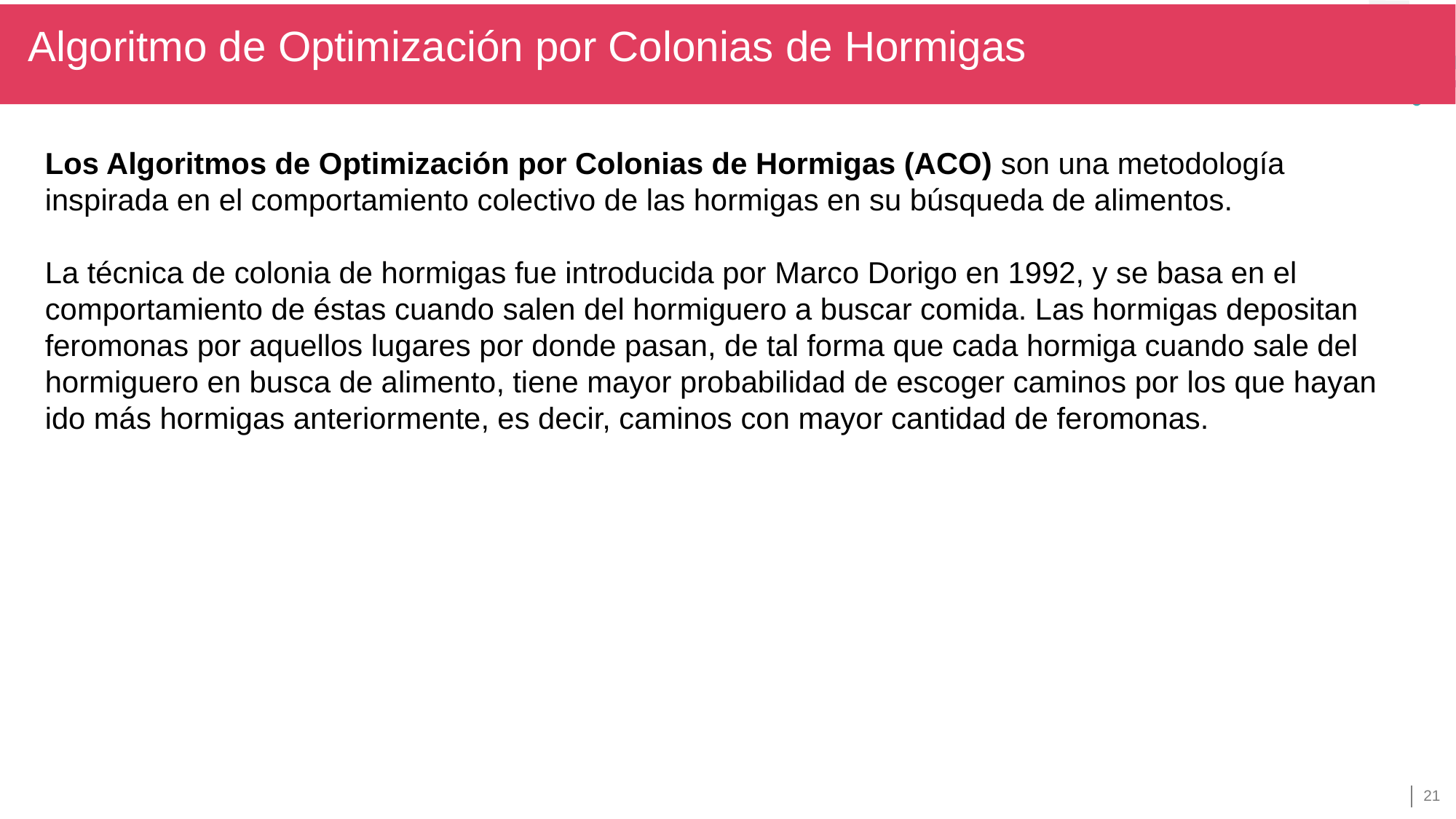

Algoritmo de Optimización por Colonias de Hormigas
TÍTULO SECCIÓN
TÍTULO
Los Algoritmos de Optimización por Colonias de Hormigas (ACO) son una metodología inspirada en el comportamiento colectivo de las hormigas en su búsqueda de alimentos.

La técnica de colonia de hormigas fue introducida por Marco Dorigo en 1992, y se basa en el comportamiento de éstas cuando salen del hormiguero a buscar comida. Las hormigas depositan feromonas por aquellos lugares por donde pasan, de tal forma que cada hormiga cuando sale del  hormiguero en busca de alimento, tiene mayor probabilidad de escoger caminos por los que hayan ido más hormigas anteriormente, es decir, caminos con mayor cantidad de feromonas.